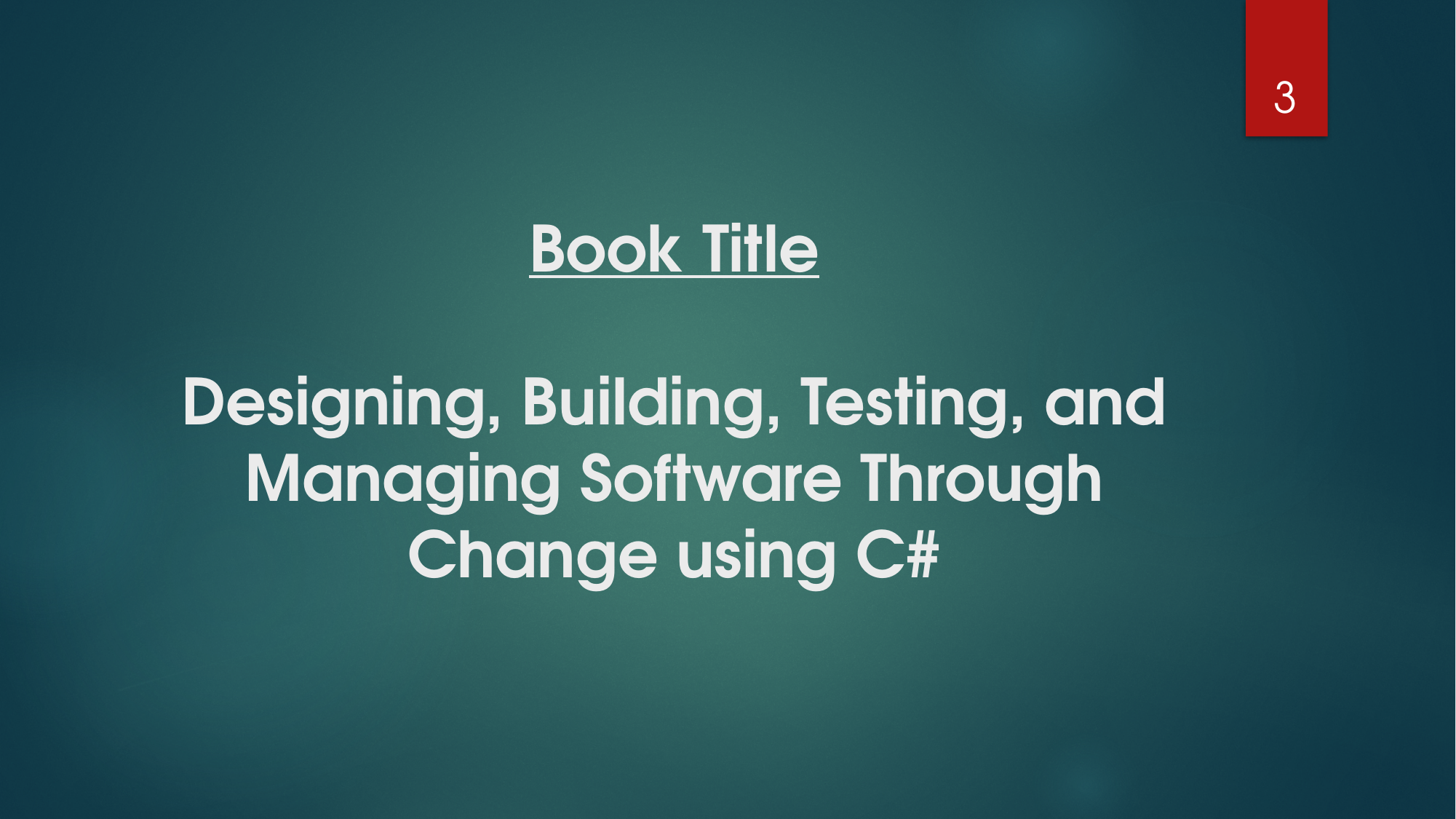

3

# Book Title Designing, Building, Testing, and Managing Software Through Change using C#